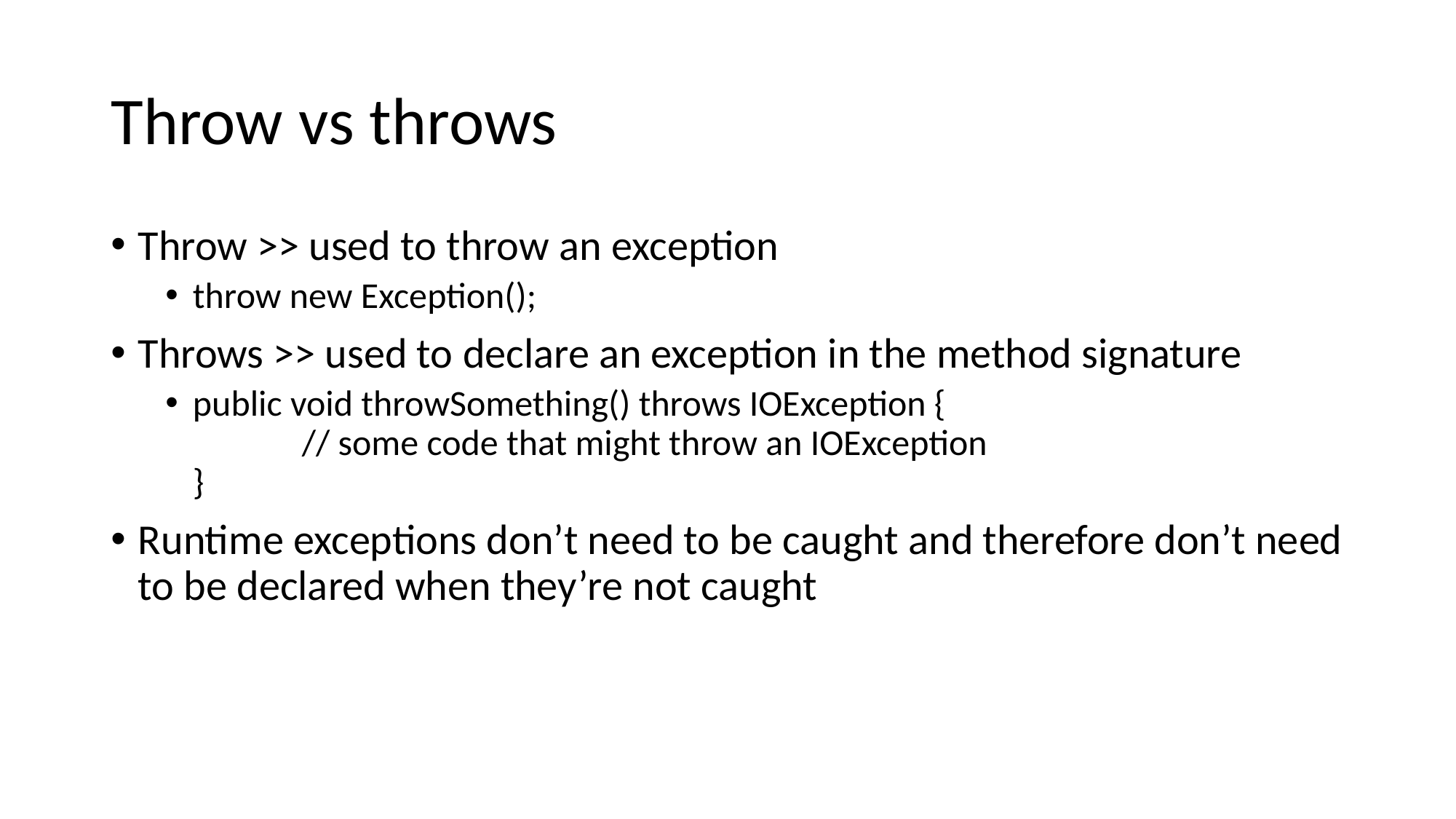

# Throw vs throws
Throw >> used to throw an exception
throw new Exception();
Throws >> used to declare an exception in the method signature
public void throwSomething() throws IOException {
	// some code that might throw an IOException
}
Runtime exceptions don’t need to be caught and therefore don’t need to be declared when they’re not caught